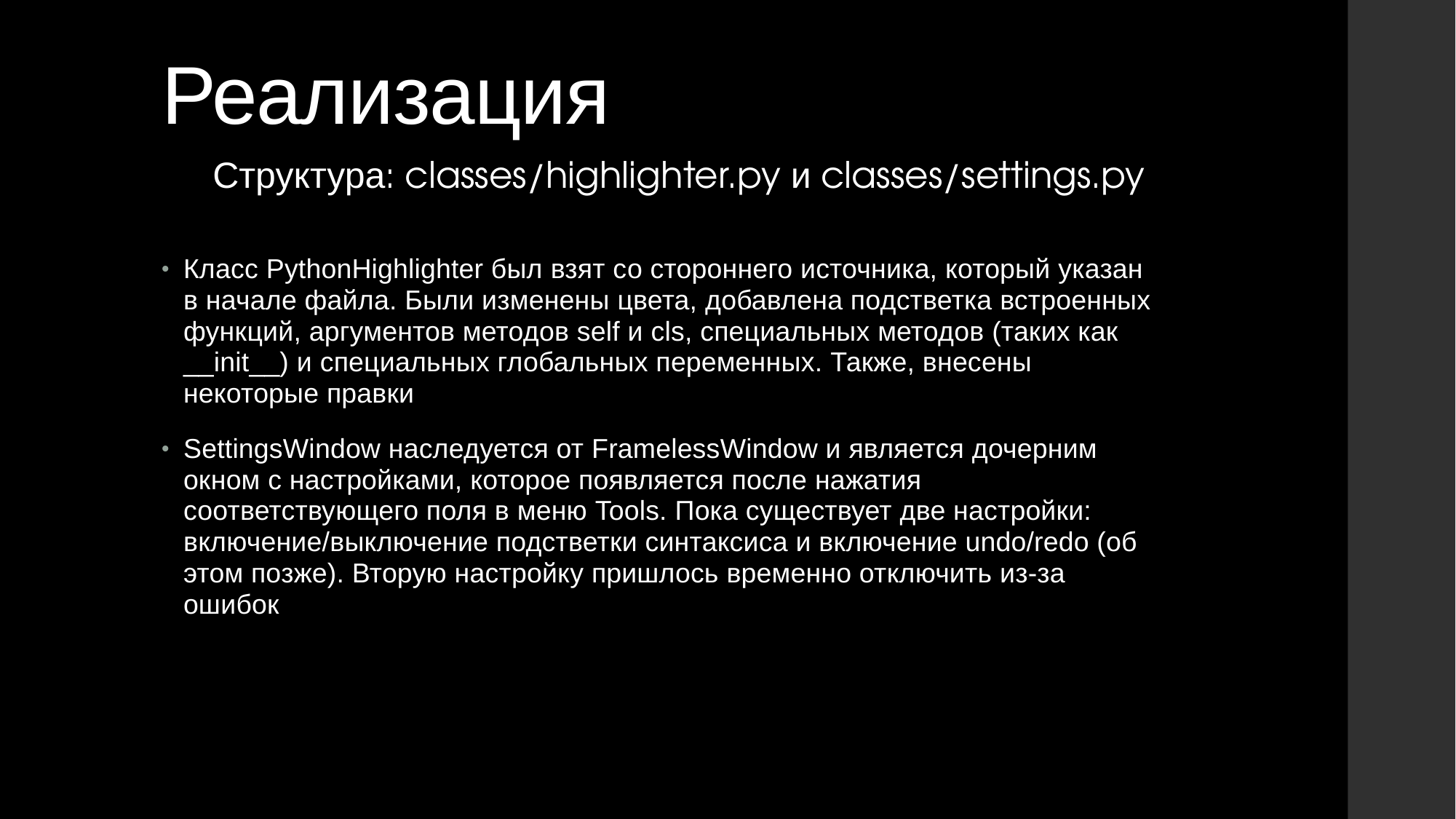

Реализация
 Структура: classes/highlighter.py и classes/settings.py
Класс PythonHighlighter был взят со стороннего источника, который указан в начале файла. Были изменены цвета, добавлена подстветка встроенных функций, аргументов методов self и cls, специальных методов (таких как __init__) и специальных глобальных переменных. Также, внесены некоторые правки
SettingsWindow наследуется от FramelessWindow и является дочерним окном с настройками, которое появляется после нажатия соответствующего поля в меню Tools. Пока существует две настройки: включение/выключение подстветки синтаксиса и включение undo/redo (об этом позже). Вторую настройку пришлось временно отключить из-за ошибок